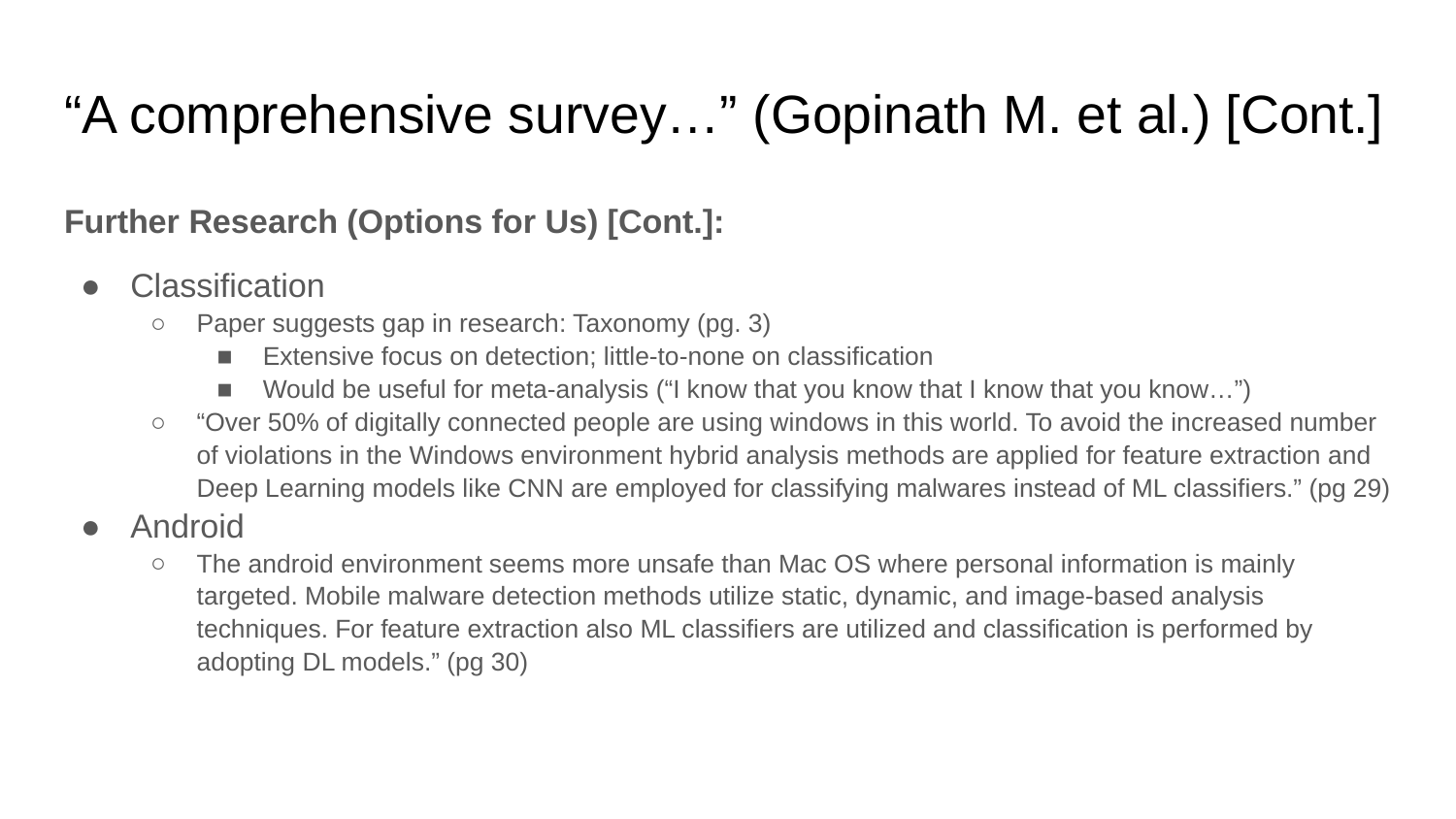

# “A comprehensive survey…” (Gopinath M. et al.) [Cont.]
Further Research (Options for Us) [Cont.]:
Classification
Paper suggests gap in research: Taxonomy (pg. 3)
Extensive focus on detection; little-to-none on classification
Would be useful for meta-analysis (“I know that you know that I know that you know…”)
“Over 50% of digitally connected people are using windows in this world. To avoid the increased number of violations in the Windows environment hybrid analysis methods are applied for feature extraction and Deep Learning models like CNN are employed for classifying malwares instead of ML classifiers.” (pg 29)
Android
The android environment seems more unsafe than Mac OS where personal information is mainly targeted. Mobile malware detection methods utilize static, dynamic, and image-based analysis techniques. For feature extraction also ML classifiers are utilized and classification is performed by adopting DL models.” (pg 30)